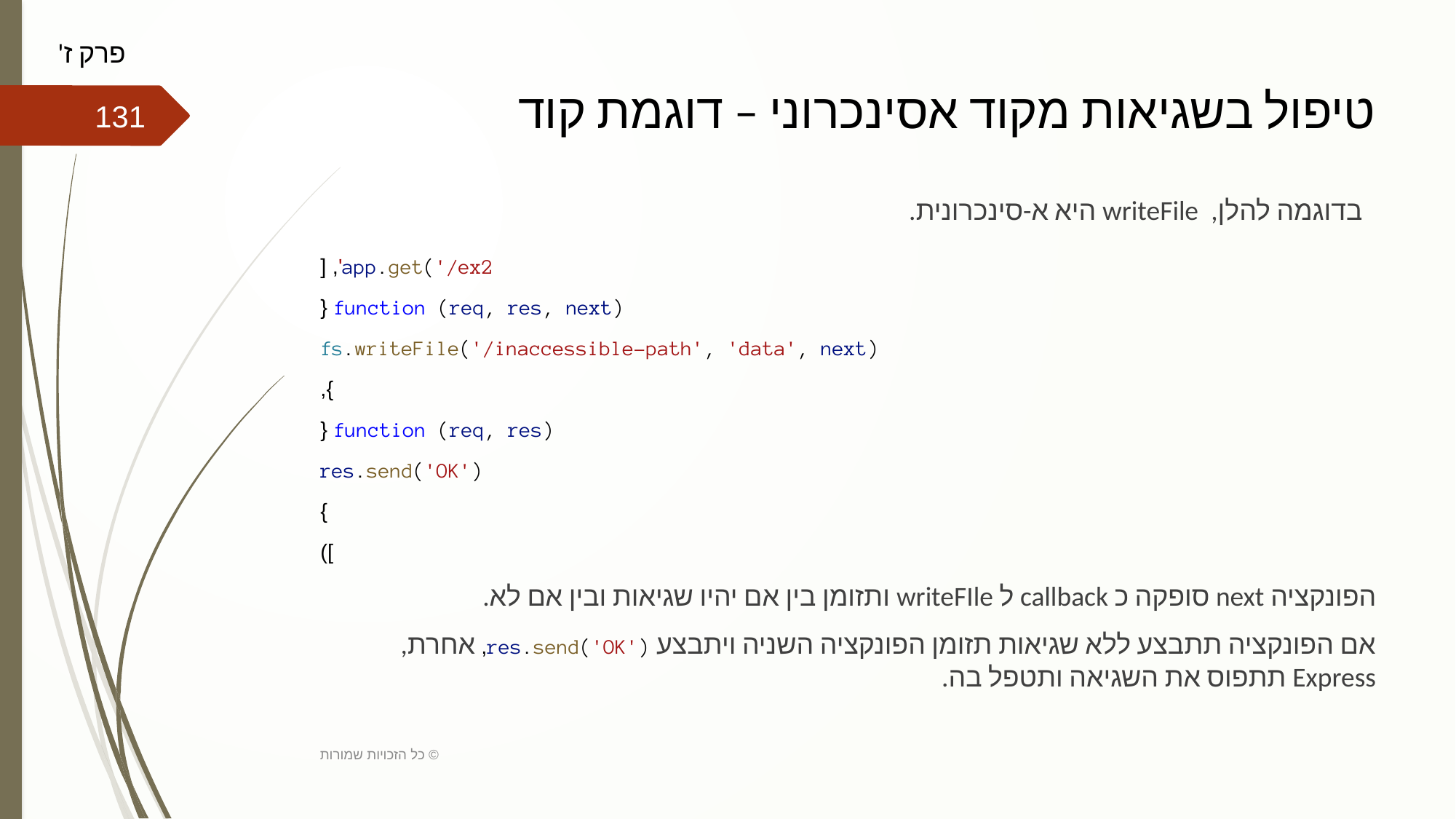

פרק ז'
# טיפול בשגיאות מקוד אסינכרוני – דוגמת קוד
131
בדוגמה להלן,  writeFile היא א-סינכרונית.
app.get('/ex2', [
    function (req, res, next) {
      fs.writeFile('/inaccessible-path', 'data', next)
    },
    function (req, res) {
      res.send('OK')
    }
  ])
הפונקציה next סופקה כ callback ל writeFIle ותזומן בין אם יהיו שגיאות ובין אם לא.
אם הפונקציה תתבצע ללא שגיאות תזומן הפונקציה השניה ויתבצע res.send('OK'), אחרת, Express תתפוס את השגיאה ותטפל בה.

כל הזכויות שמורות ©